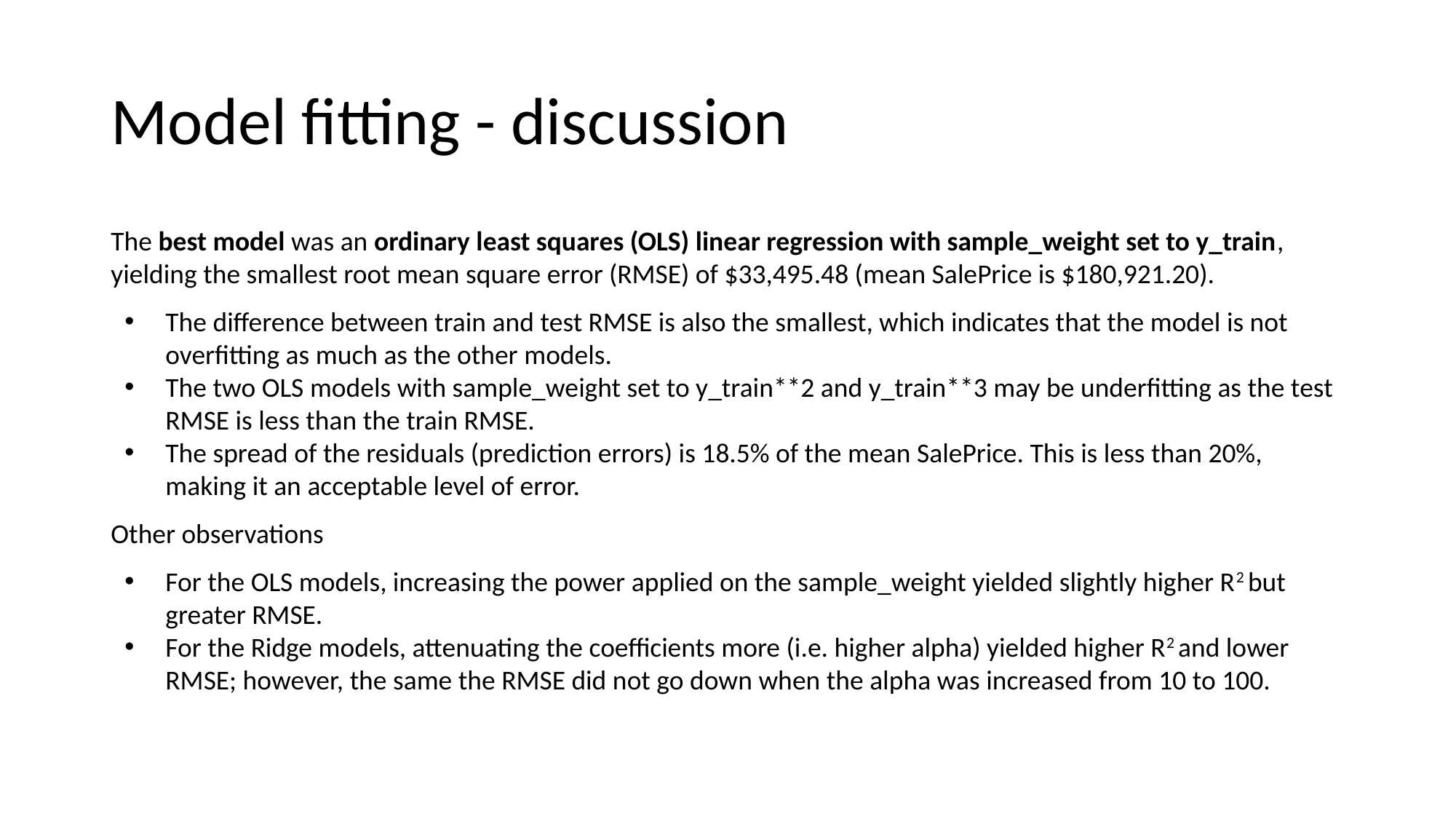

# Model fitting - discussion
The best model was an ordinary least squares (OLS) linear regression with sample_weight set to y_train, yielding the smallest root mean square error (RMSE) of $33,495.48 (mean SalePrice is $180,921.20).
The difference between train and test RMSE is also the smallest, which indicates that the model is not overfitting as much as the other models.
The two OLS models with sample_weight set to y_train**2 and y_train**3 may be underfitting as the test RMSE is less than the train RMSE.
The spread of the residuals (prediction errors) is 18.5% of the mean SalePrice. This is less than 20%, making it an acceptable level of error.
Other observations
For the OLS models, increasing the power applied on the sample_weight yielded slightly higher R2 but greater RMSE.
For the Ridge models, attenuating the coefficients more (i.e. higher alpha) yielded higher R2 and lower RMSE; however, the same the RMSE did not go down when the alpha was increased from 10 to 100.